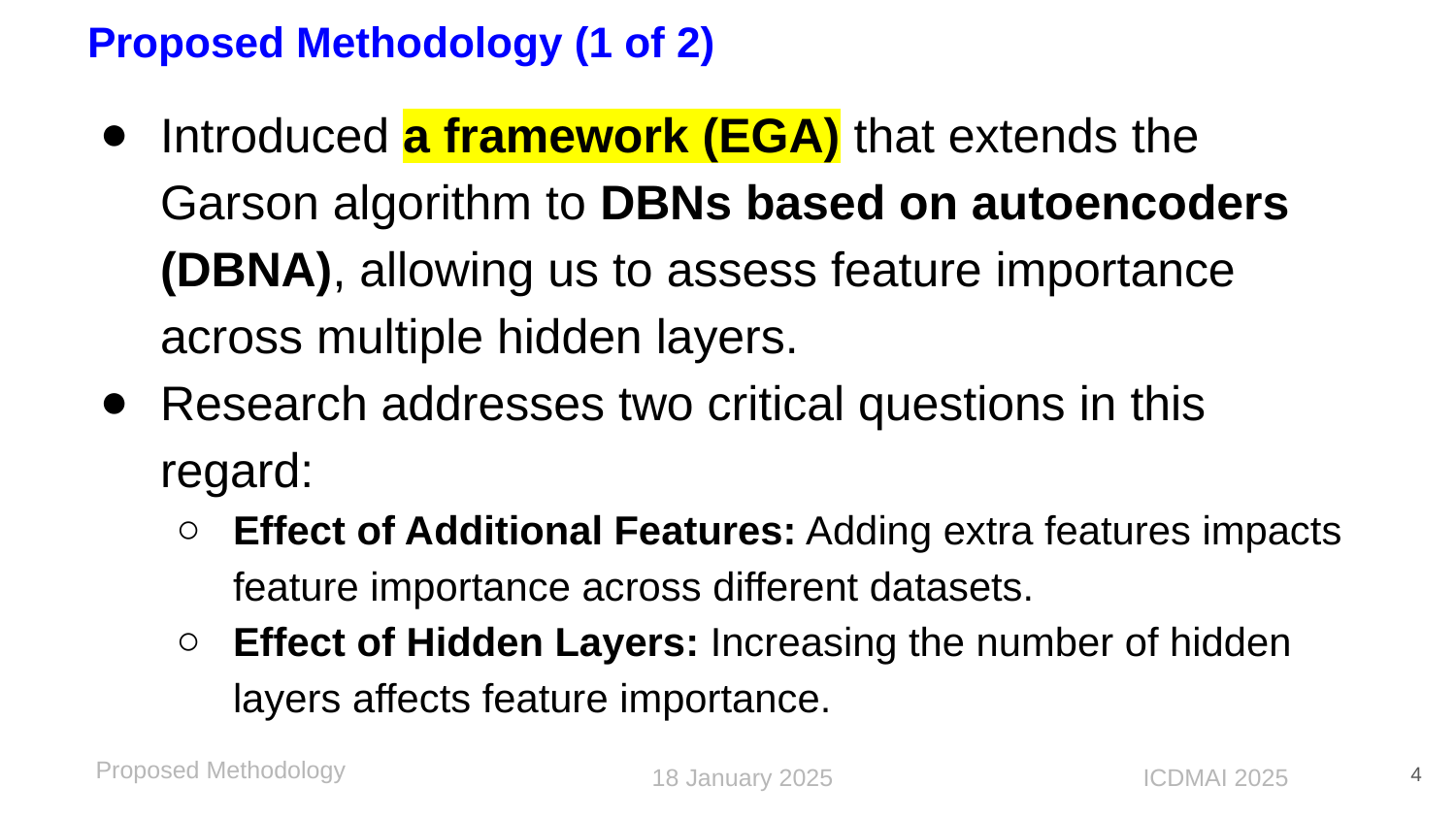

Proposed Methodology (1 of 2)
Introduced a framework (EGA) that extends the Garson algorithm to DBNs based on autoencoders (DBNA), allowing us to assess feature importance across multiple hidden layers.
Research addresses two critical questions in this regard:
Effect of Additional Features: Adding extra features impacts feature importance across different datasets.
Effect of Hidden Layers: Increasing the number of hidden layers affects feature importance.
4
Proposed Methodology